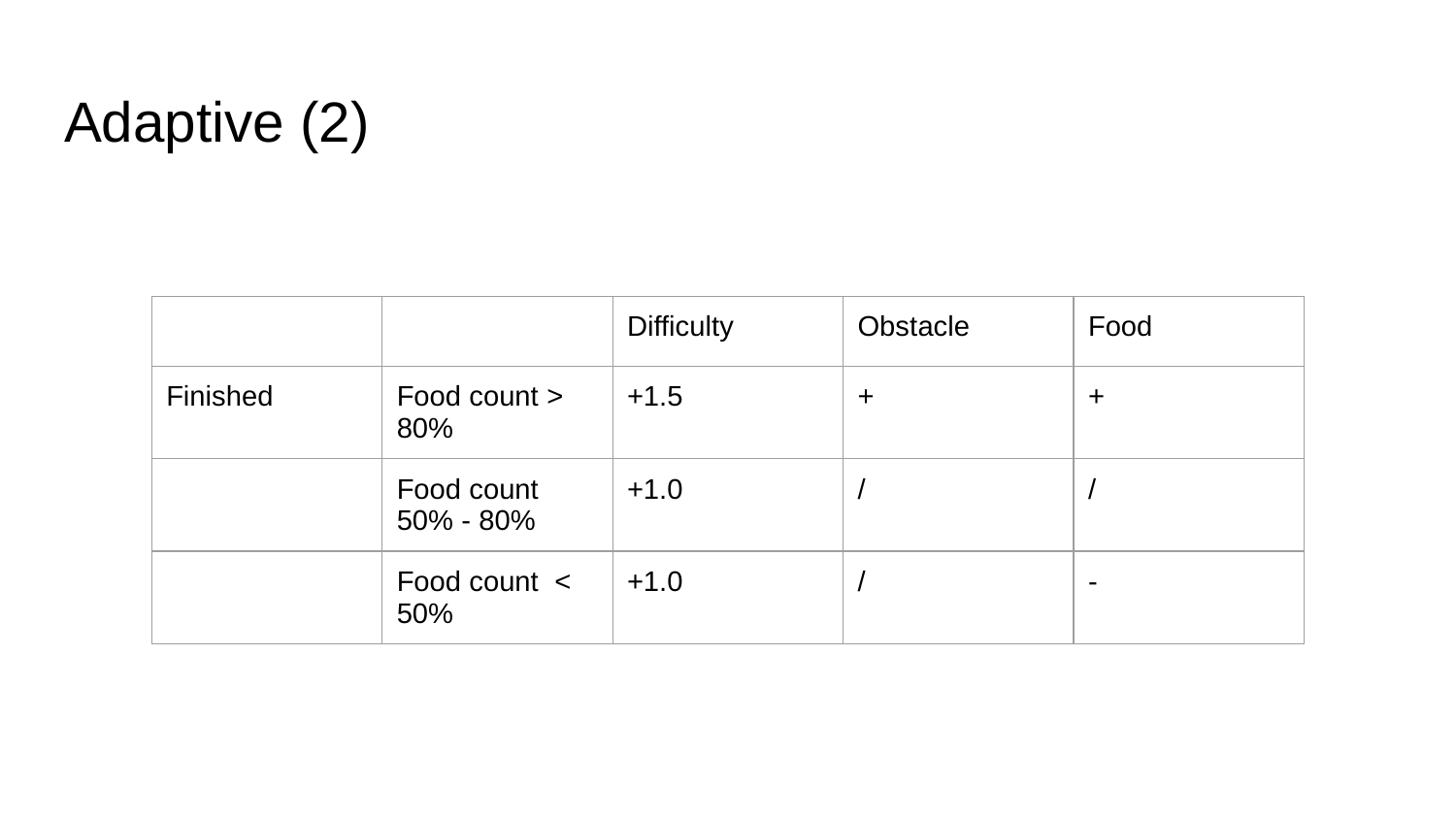

# Adaptive (2)

|  |  | Difficulty | Obstacle | Food |
| --- | --- | --- | --- | --- |
| Finished | Food count > 80% | +1.5 | + | + |
|  | Food count 50% - 80% | +1.0 | / | / |
|  | Food count < 50% | +1.0 | / | - |